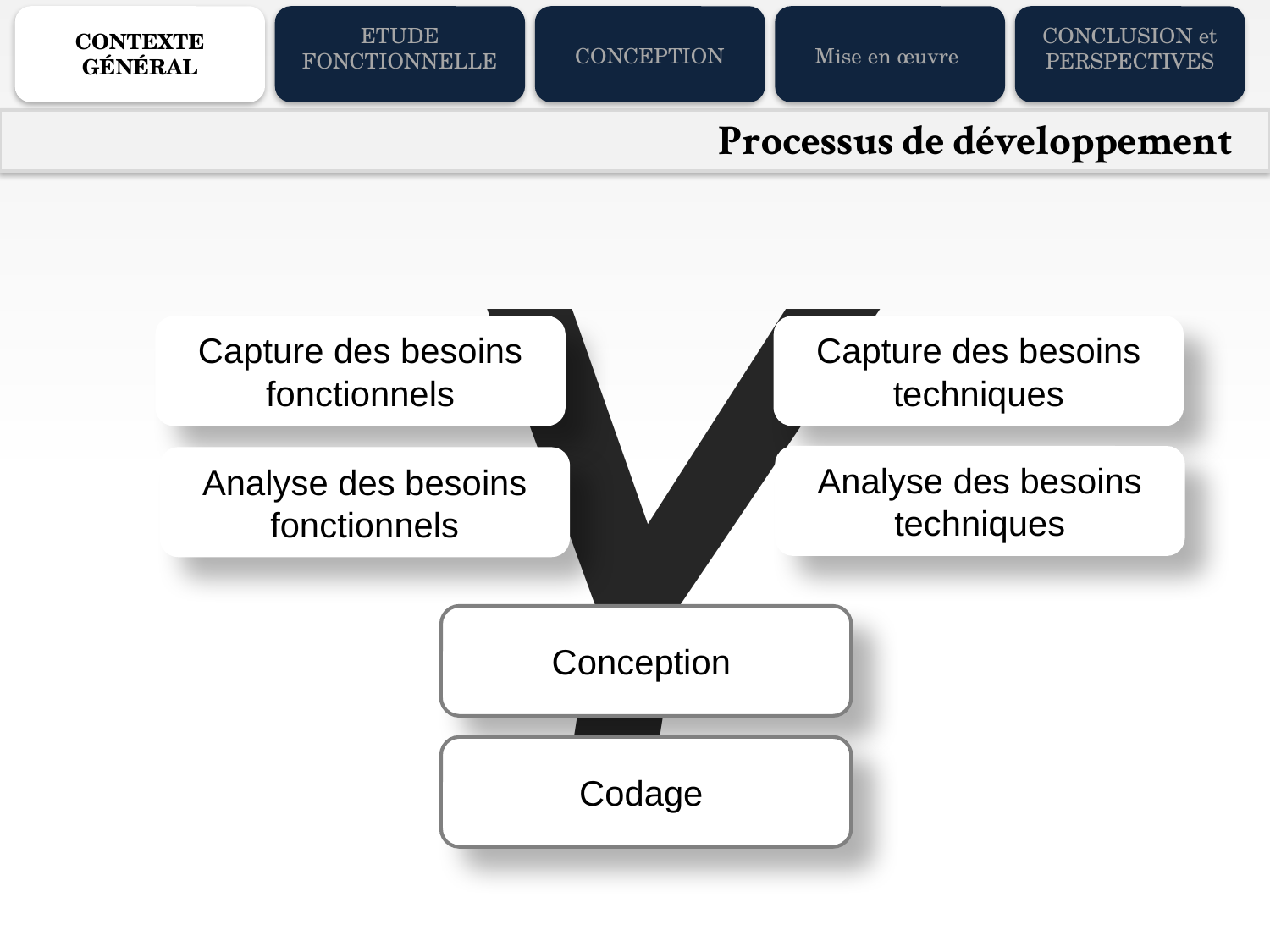

ETUDE FONCTIONNELLE
CONCLUSION et PERSPECTIVES
CONTEXTE GÉNÉRAL
CONCEPTION
Mise en œuvre
Processus de développement

Y
Capture des besoins fonctionnels
Capture des besoins techniques
Analyse des besoins techniques
Analyse des besoins fonctionnels
Conception
Codage